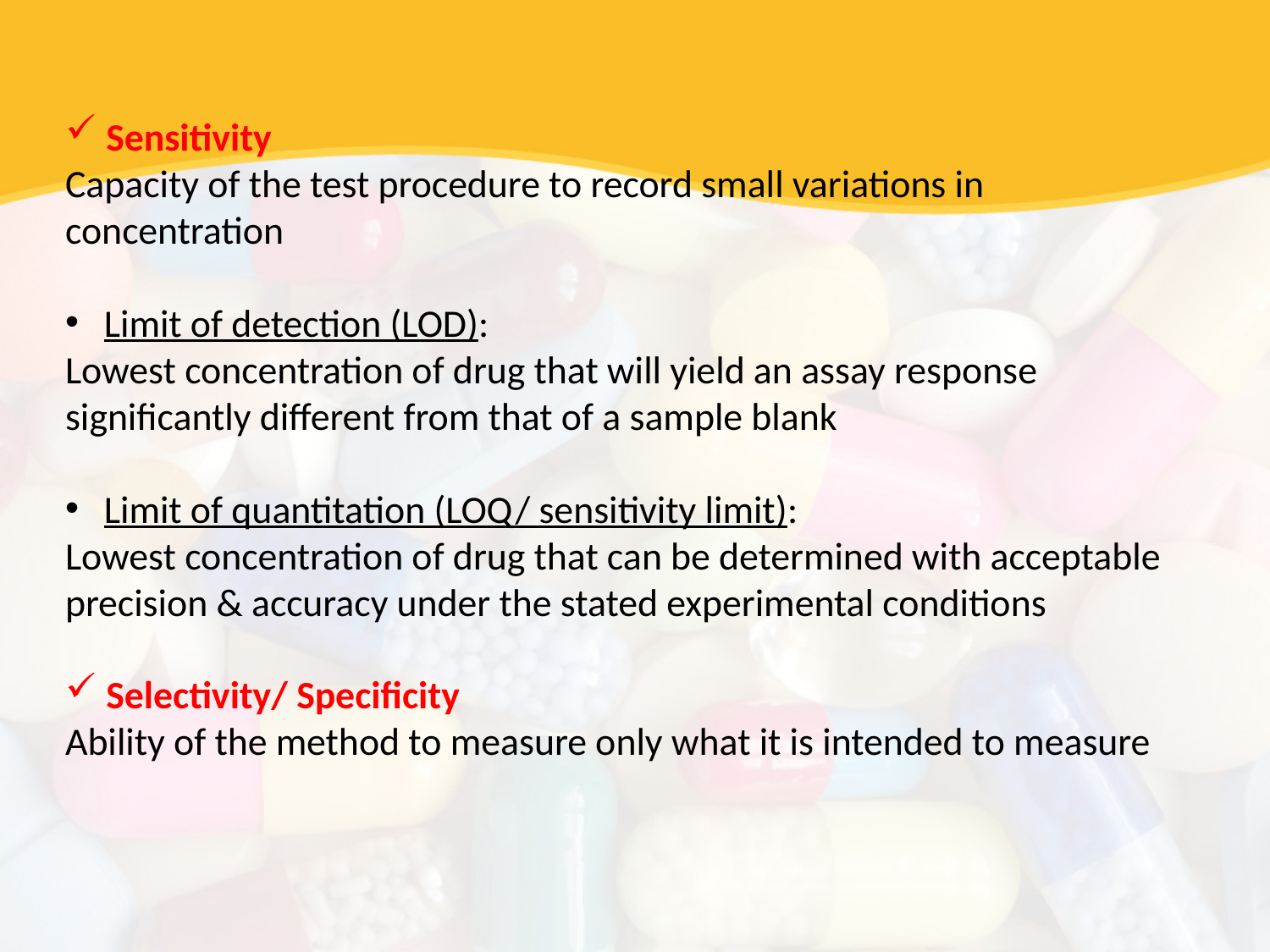

Sensitivity
Capacity of the test procedure to record small variations in concentration

 Limit of detection (LOD):
Lowest concentration of drug that will yield an assay response significantly different from that of a sample blank

 Limit of quantitation (LOQ/ sensitivity limit):
Lowest concentration of drug that can be determined with acceptable precision & accuracy under the stated experimental conditions

 Selectivity/ Specificity
Ability of the method to measure only what it is intended to measure